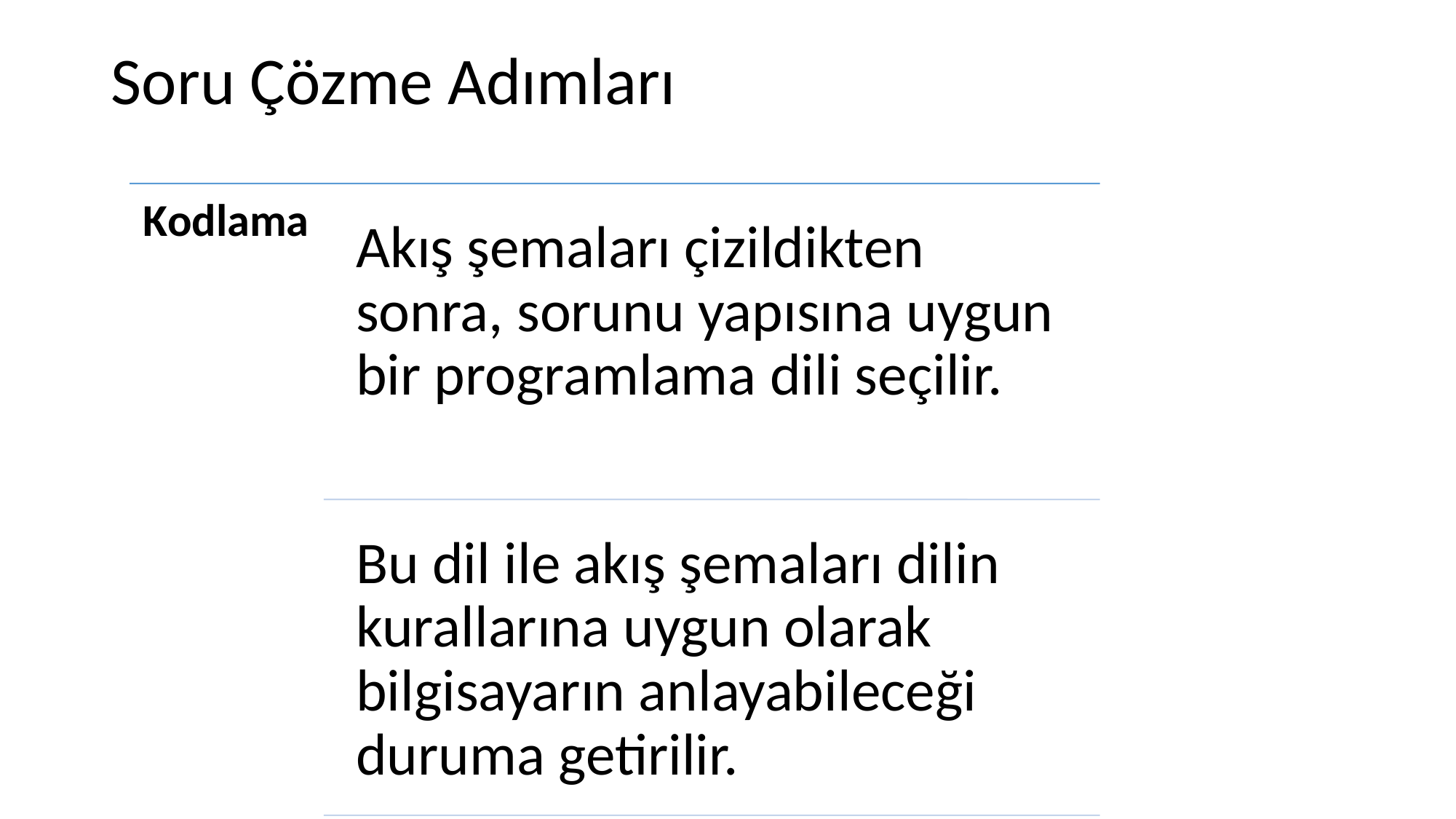

# Soru Çözme Adımları
Kodlama
Akış şemaları çizildikten sonra, sorunu yapısına uygun bir programlama dili seçilir.
Bu dil ile akış şemaları dilin kurallarına uygun olarak bilgisayarın anlayabileceği duruma getirilir.